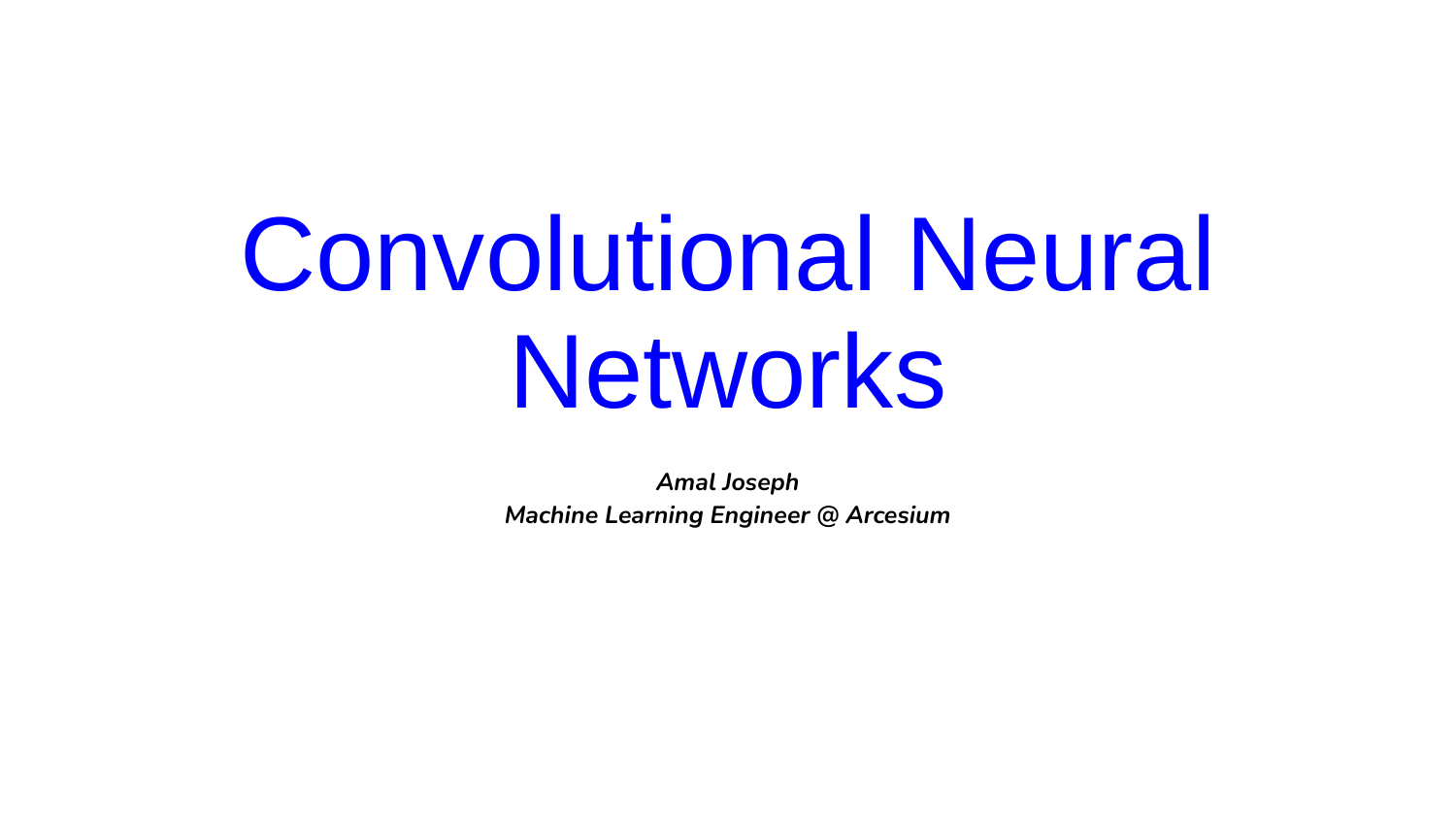

# Convolutional Neural Networks
Amal Joseph
Machine Learning Engineer @ Arcesium